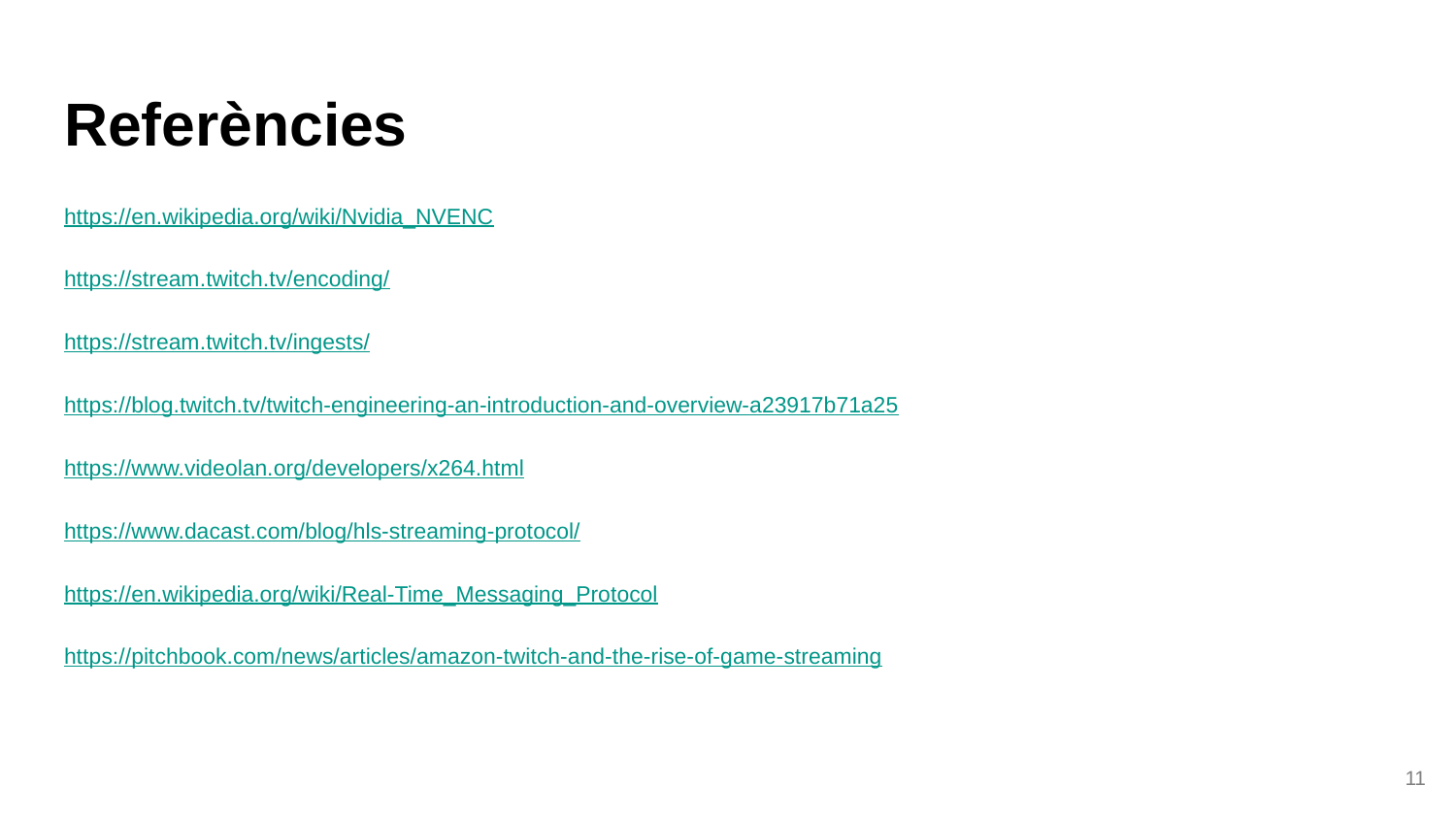

# Referències
https://en.wikipedia.org/wiki/Nvidia_NVENC
https://stream.twitch.tv/encoding/
https://stream.twitch.tv/ingests/
https://blog.twitch.tv/twitch-engineering-an-introduction-and-overview-a23917b71a25
https://www.videolan.org/developers/x264.html
https://www.dacast.com/blog/hls-streaming-protocol/
https://en.wikipedia.org/wiki/Real-Time_Messaging_Protocol
https://pitchbook.com/news/articles/amazon-twitch-and-the-rise-of-game-streaming

11